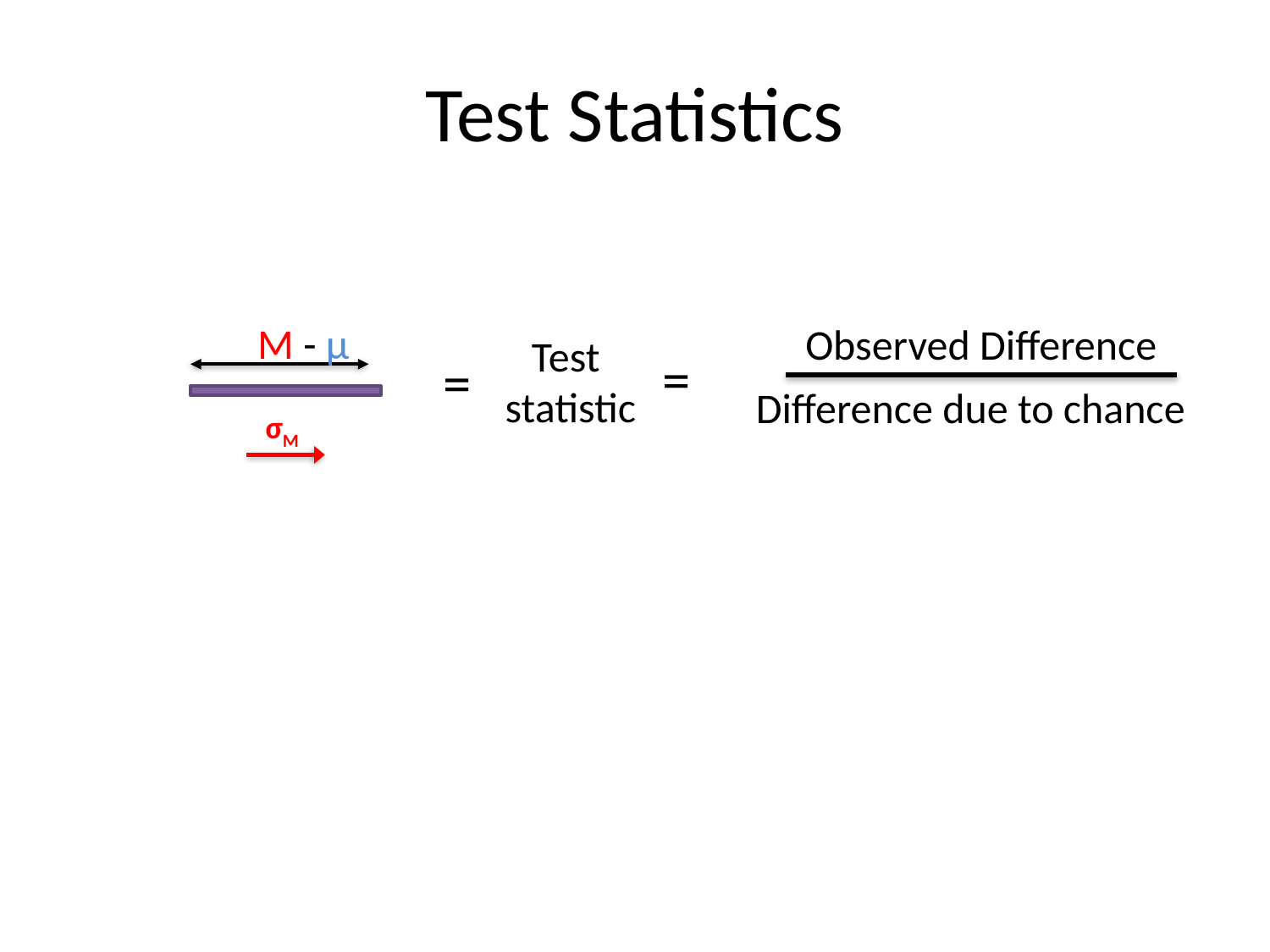

# Test Statistics
M - µ
Observed Difference
Test
statistic
=
=
Difference due to chance

σM